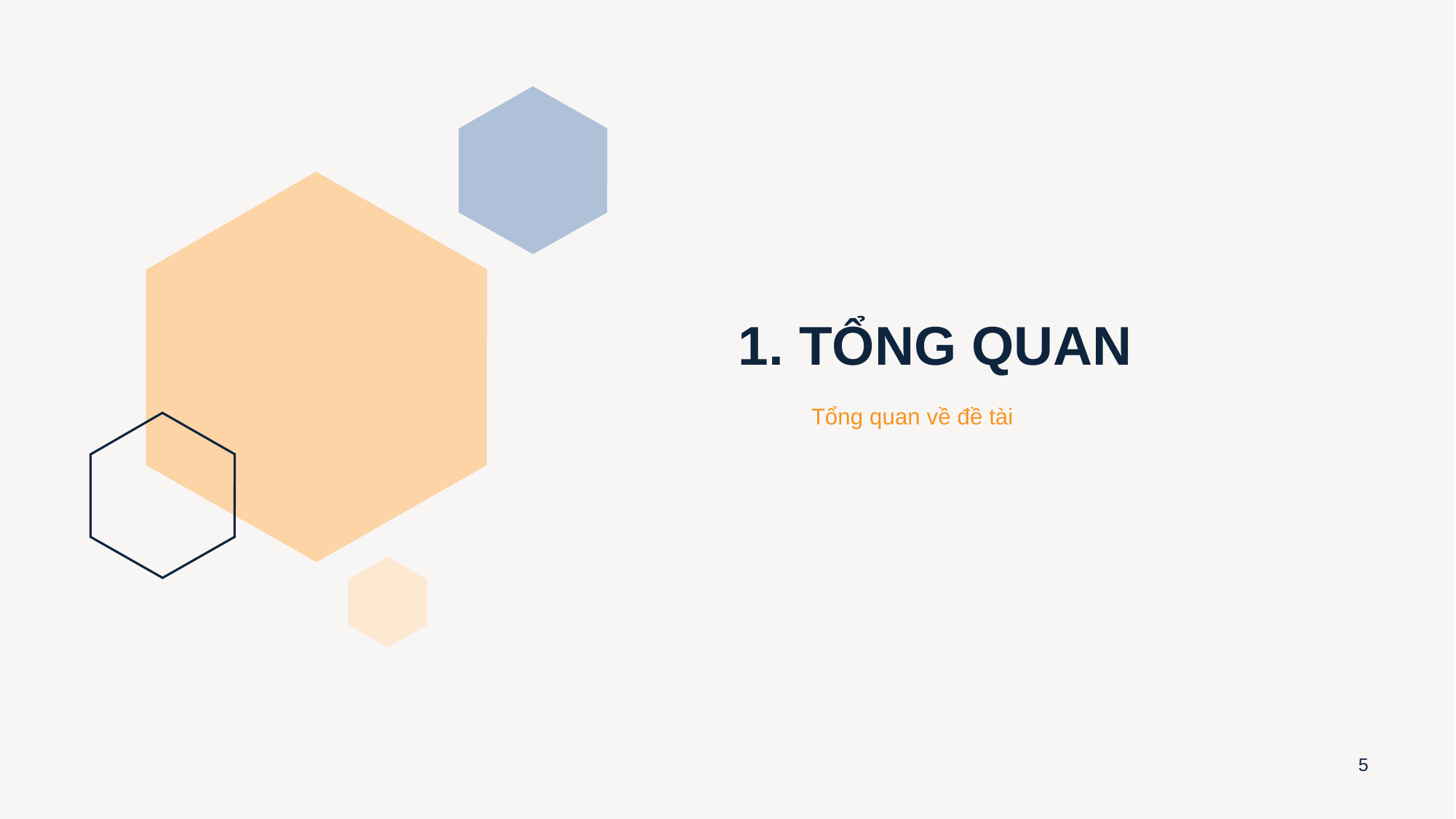

# 1. TỔNG QUAN
Tổng quan về đề tài

5